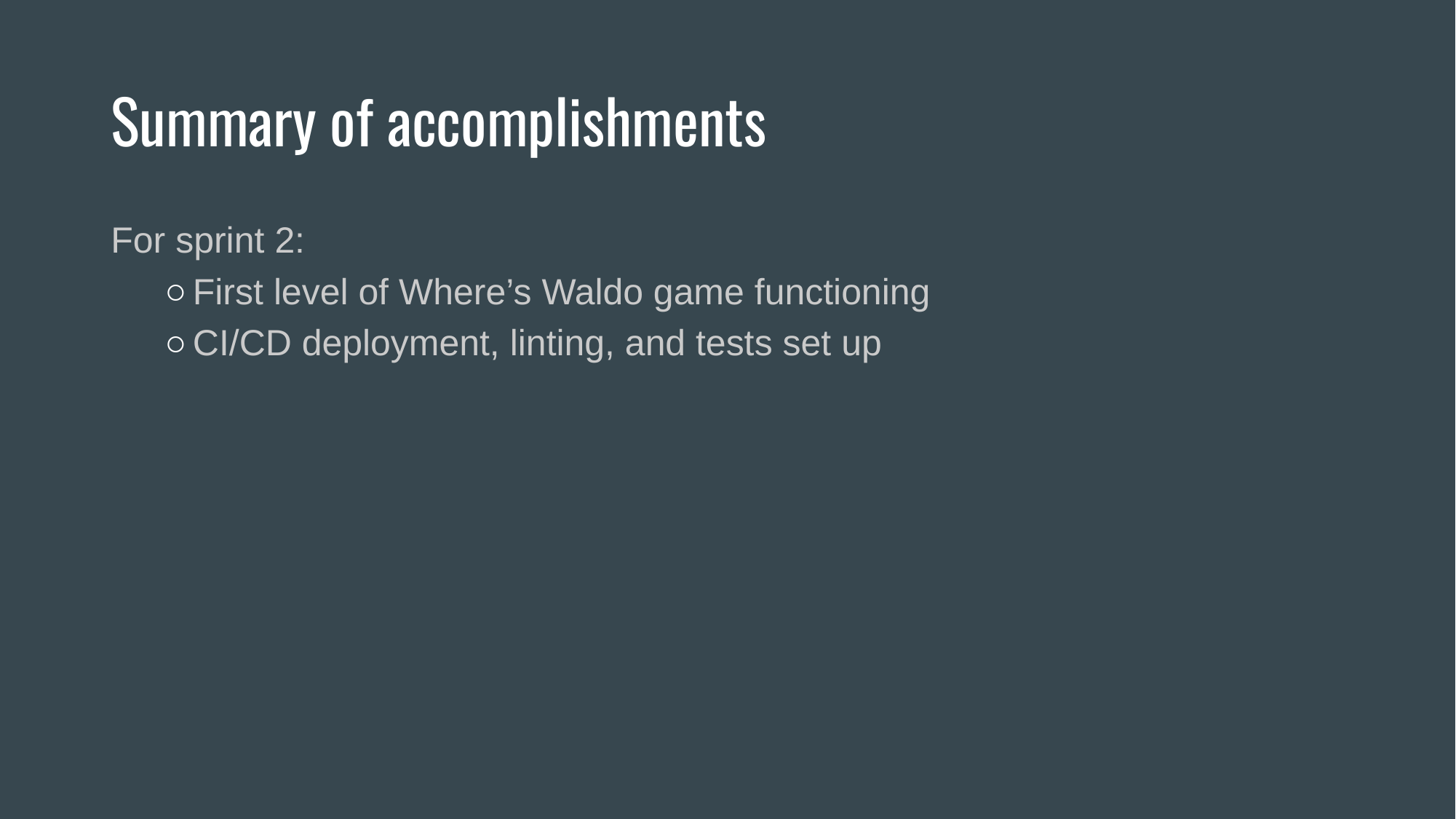

# Summary of accomplishments
For sprint 2:
First level of Where’s Waldo game functioning
CI/CD deployment, linting, and tests set up